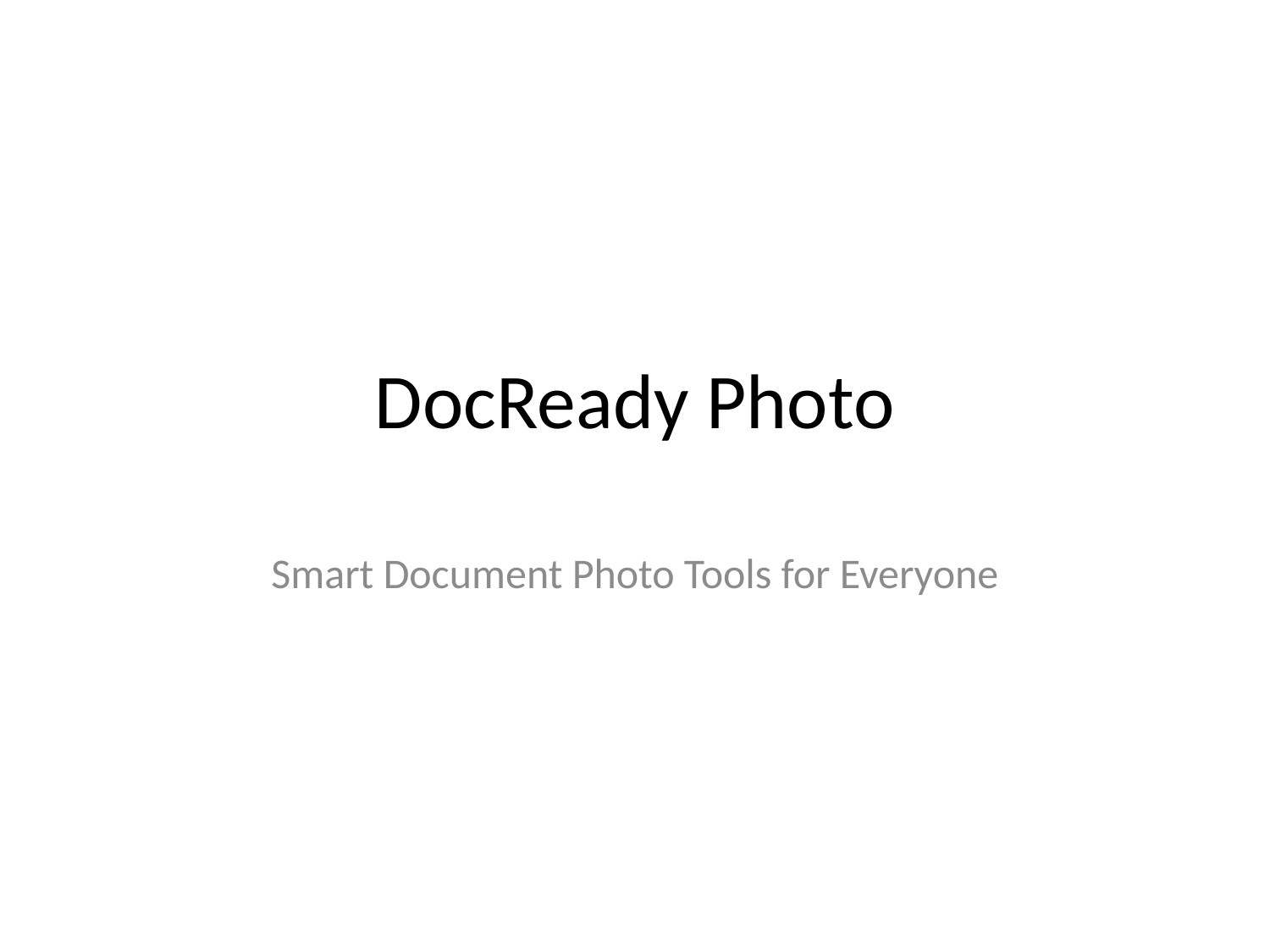

# DocReady Photo
Smart Document Photo Tools for Everyone